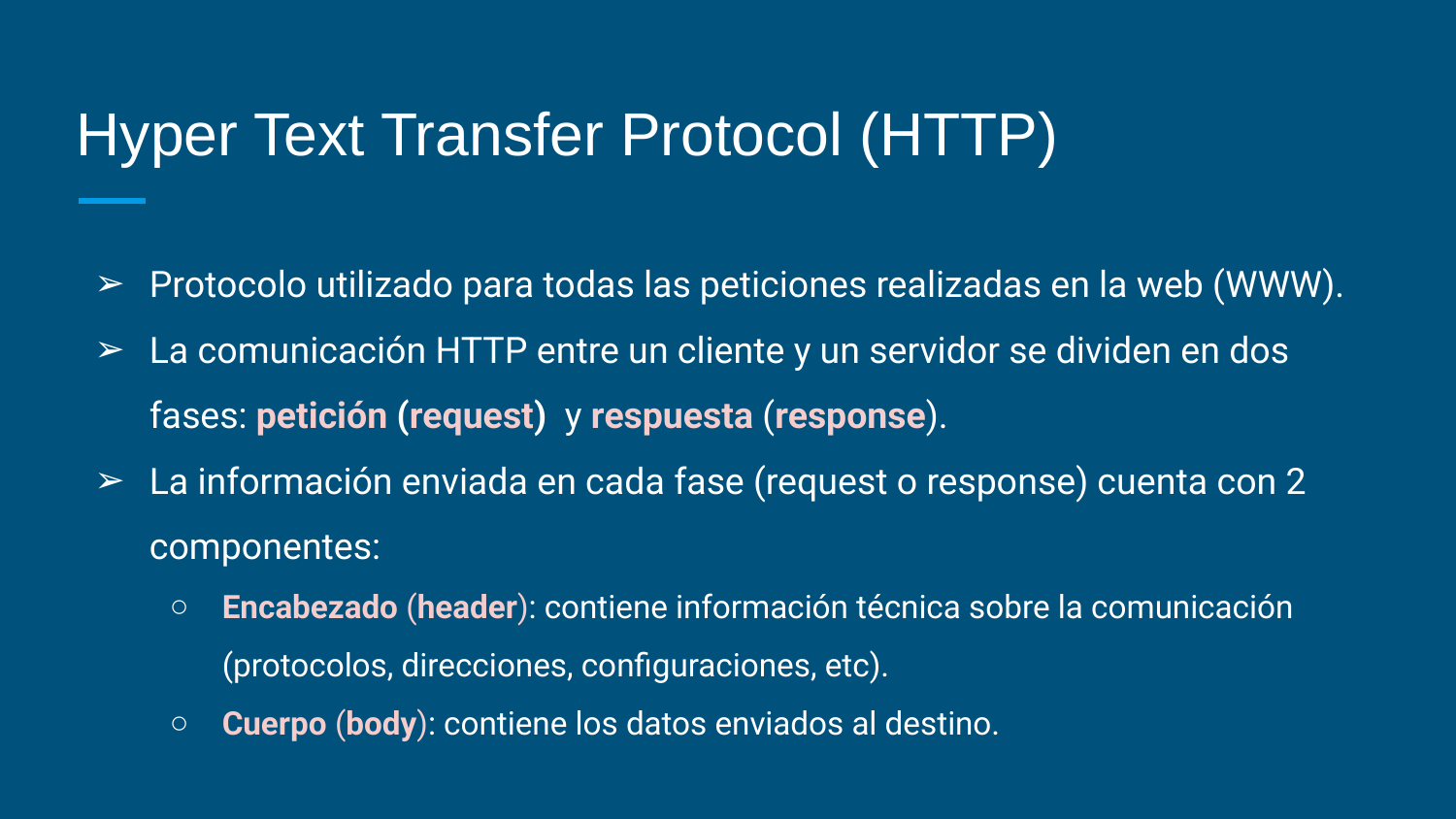

# Hyper Text Transfer Protocol (HTTP)
Protocolo utilizado para todas las peticiones realizadas en la web (WWW).
La comunicación HTTP entre un cliente y un servidor se dividen en dos fases: petición (request)  y respuesta (response).
La información enviada en cada fase (request o response) cuenta con 2 componentes:
Encabezado (header): contiene información técnica sobre la comunicación (protocolos, direcciones, configuraciones, etc).
Cuerpo (body): contiene los datos enviados al destino.